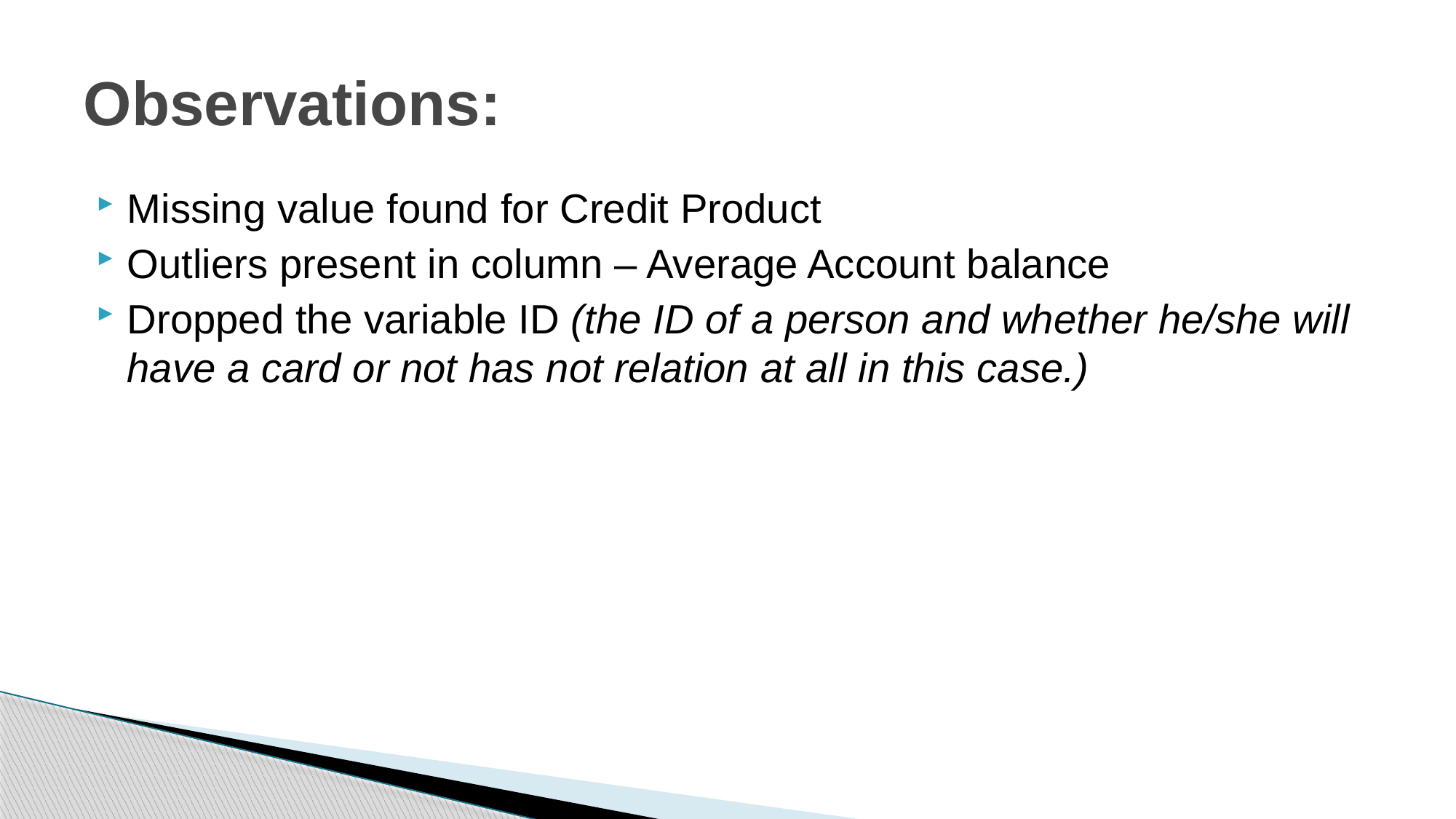

# Observations:
Missing value found for Credit Product
Outliers present in column – Average Account balance
Dropped the variable ID (the ID of a person and whether he/she will have a card or not has not relation at all in this case.)